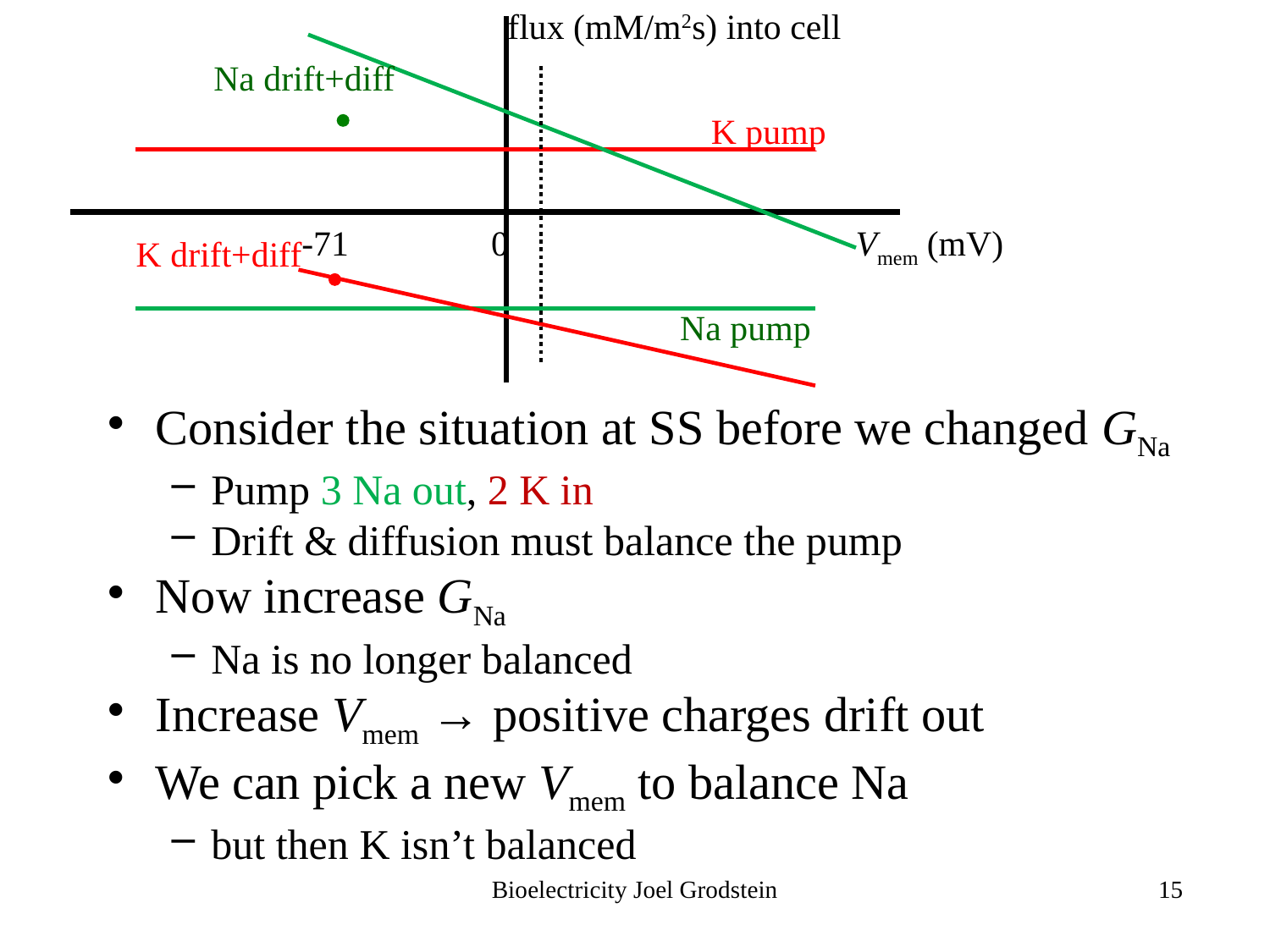

flux (mM/m2s) into cell
Na drift+diff
K pump

-71                0                                       Vmem (mV)
K drift+diff

Na pump
Consider the situation at SS before we changed GNa
Pump 3 Na out, 2 K in
Drift & diffusion must balance the pump
Now increase GNa
Na is no longer balanced
Increase Vmem → positive charges drift out
We can pick a new Vmem to balance Na
but then K isn’t balanced

Bioelectricity Joel Grodstein